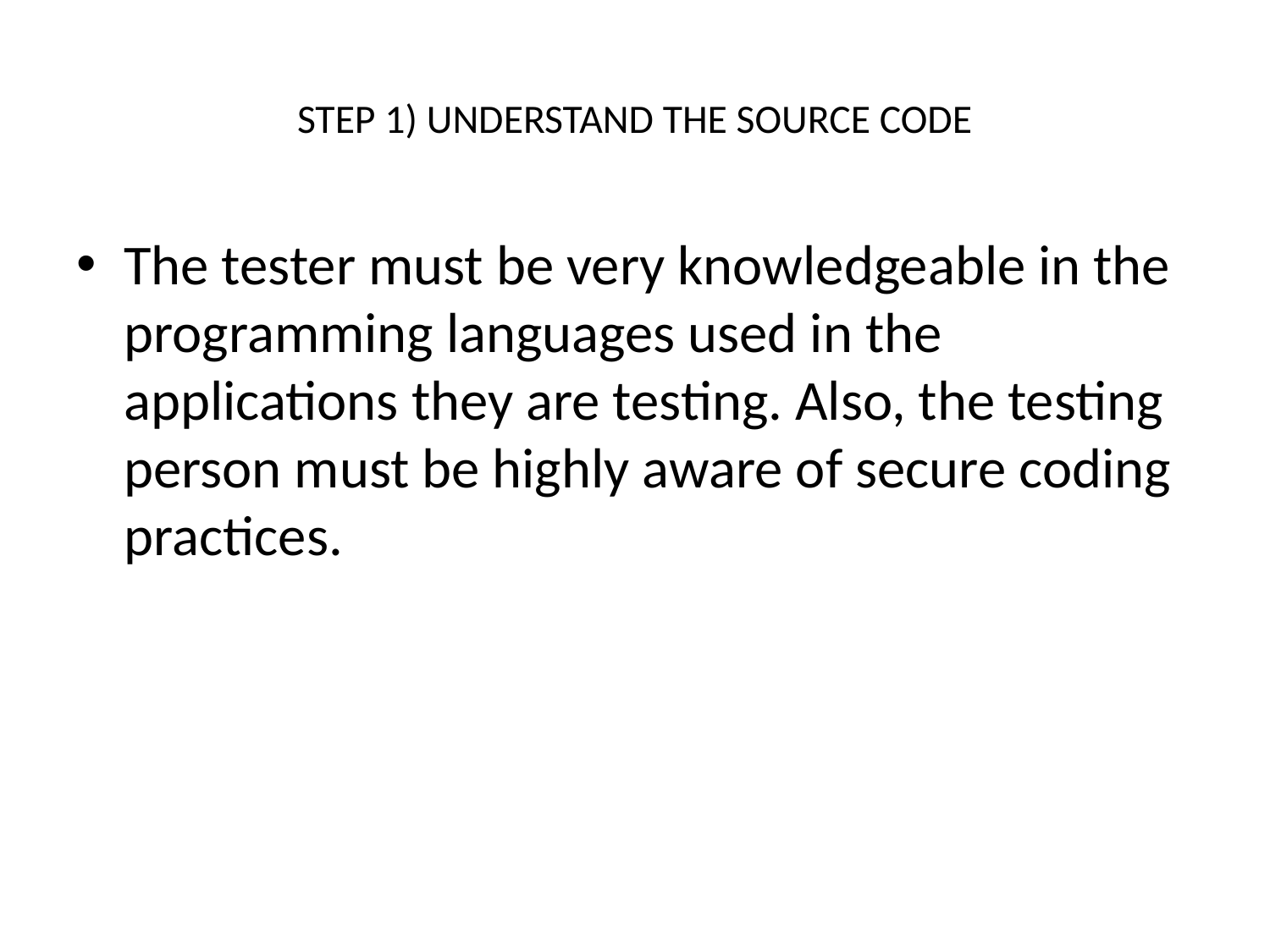

# STEP 1) UNDERSTAND THE SOURCE CODE
The tester must be very knowledgeable in the programming languages used in the applications they are testing. Also, the testing person must be highly aware of secure coding practices.